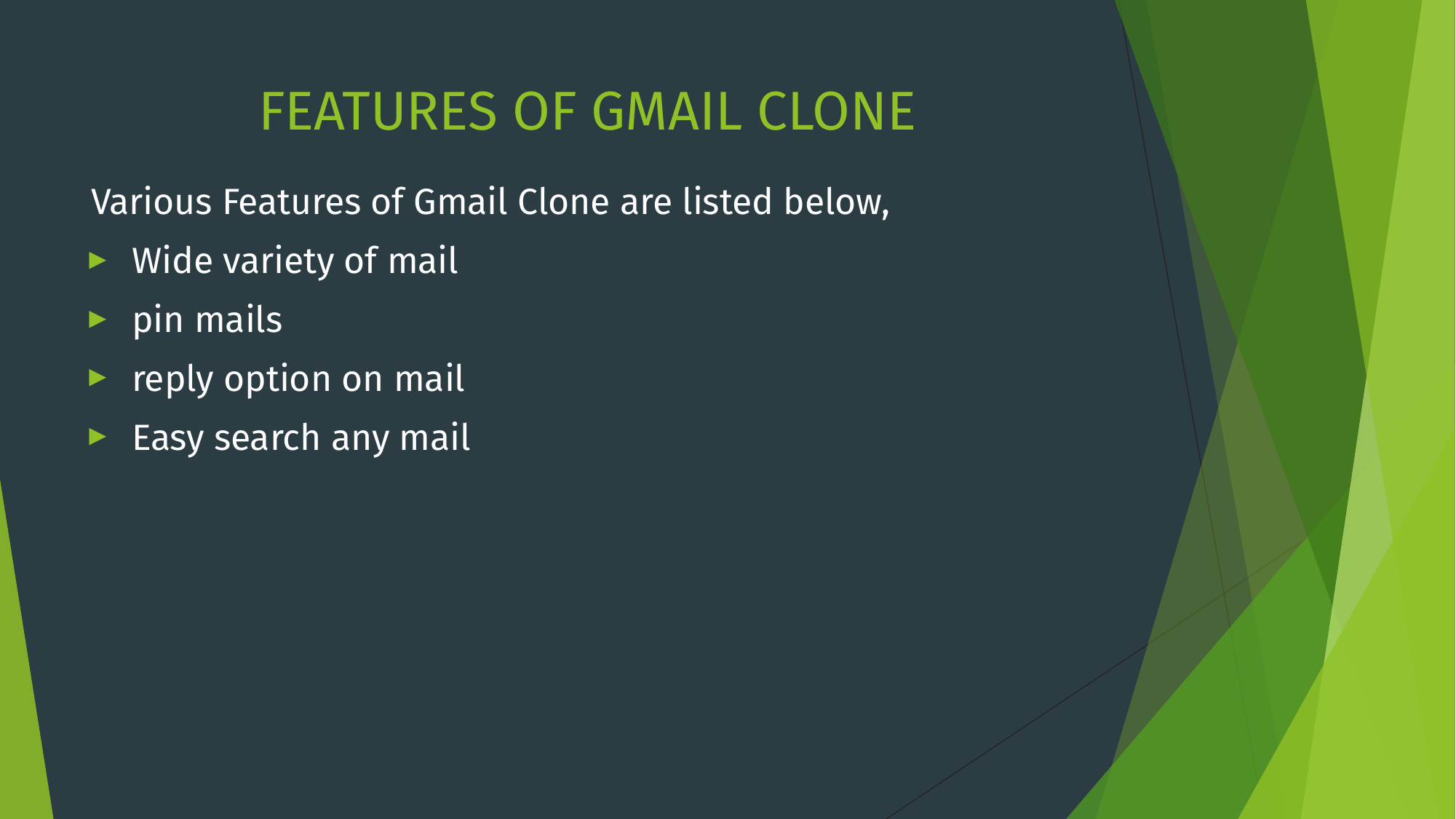

# FEATURES OF GMAIL CLONE
Various Features of Gmail Clone are listed below,
Wide variety of mail
pin mails
reply option on mail
Easy search any mail